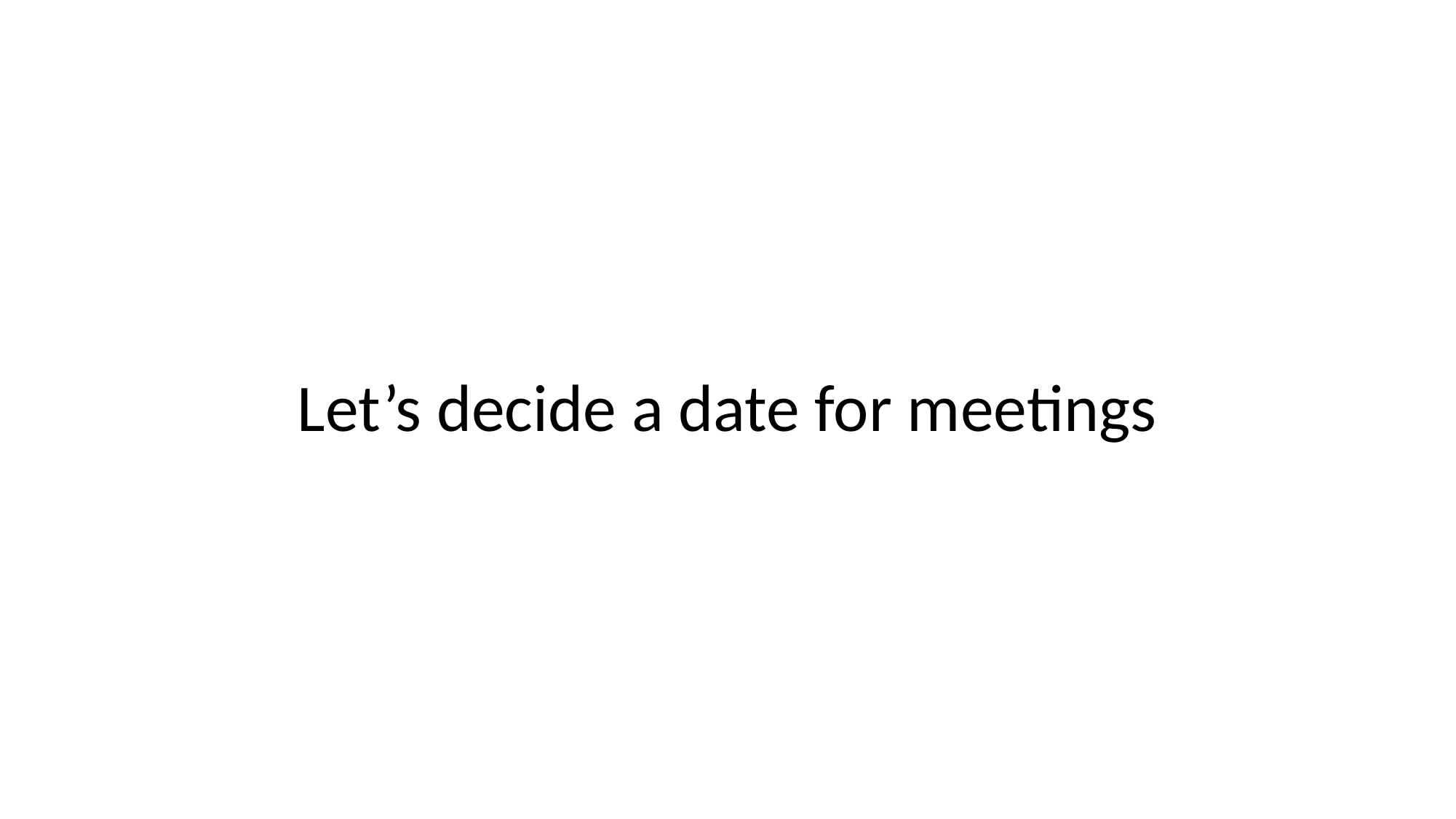

# Let’s decide a date for meetings